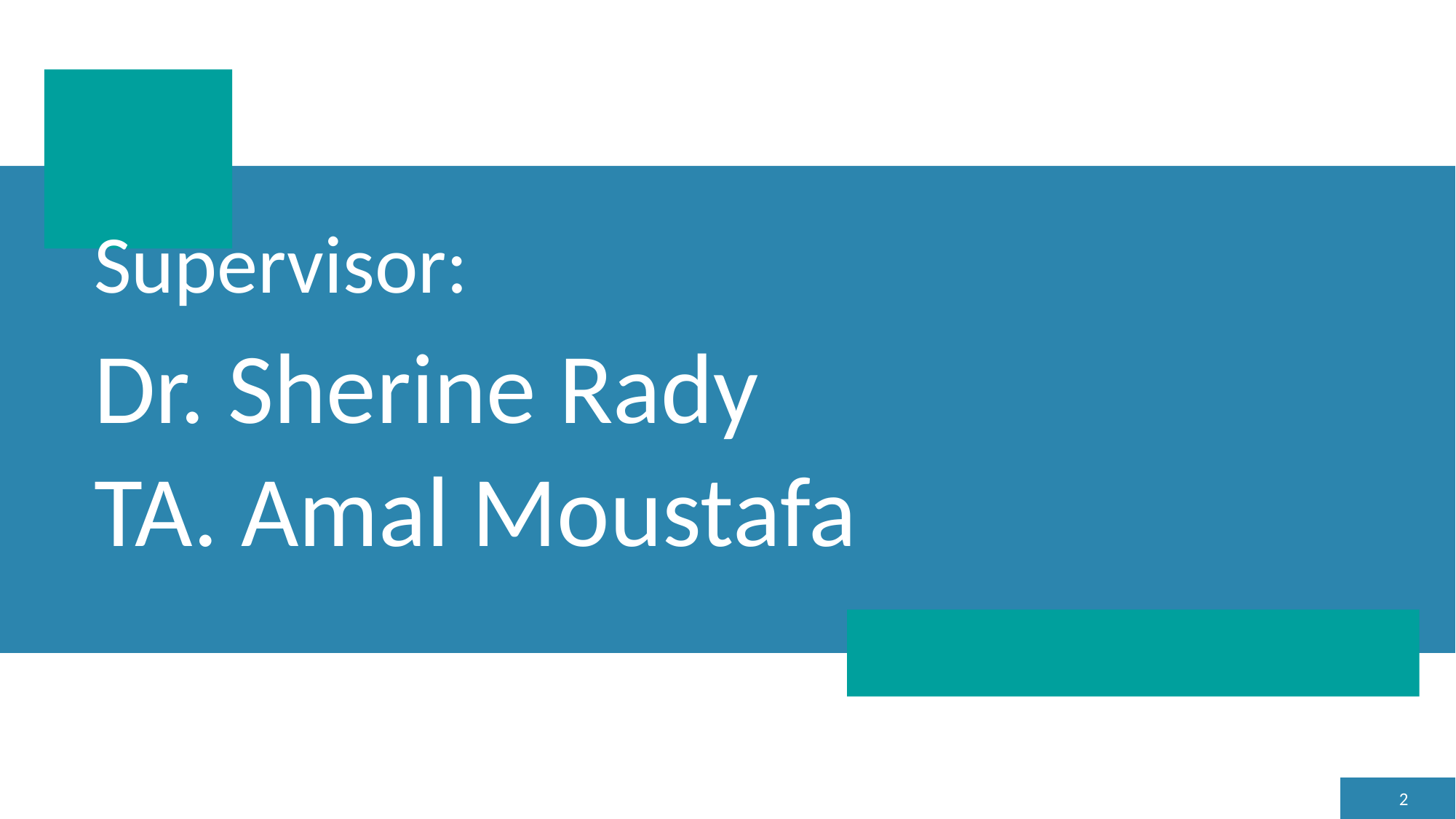

# Supervisor:
Dr. Sherine Rady
TA. Amal Moustafa
2